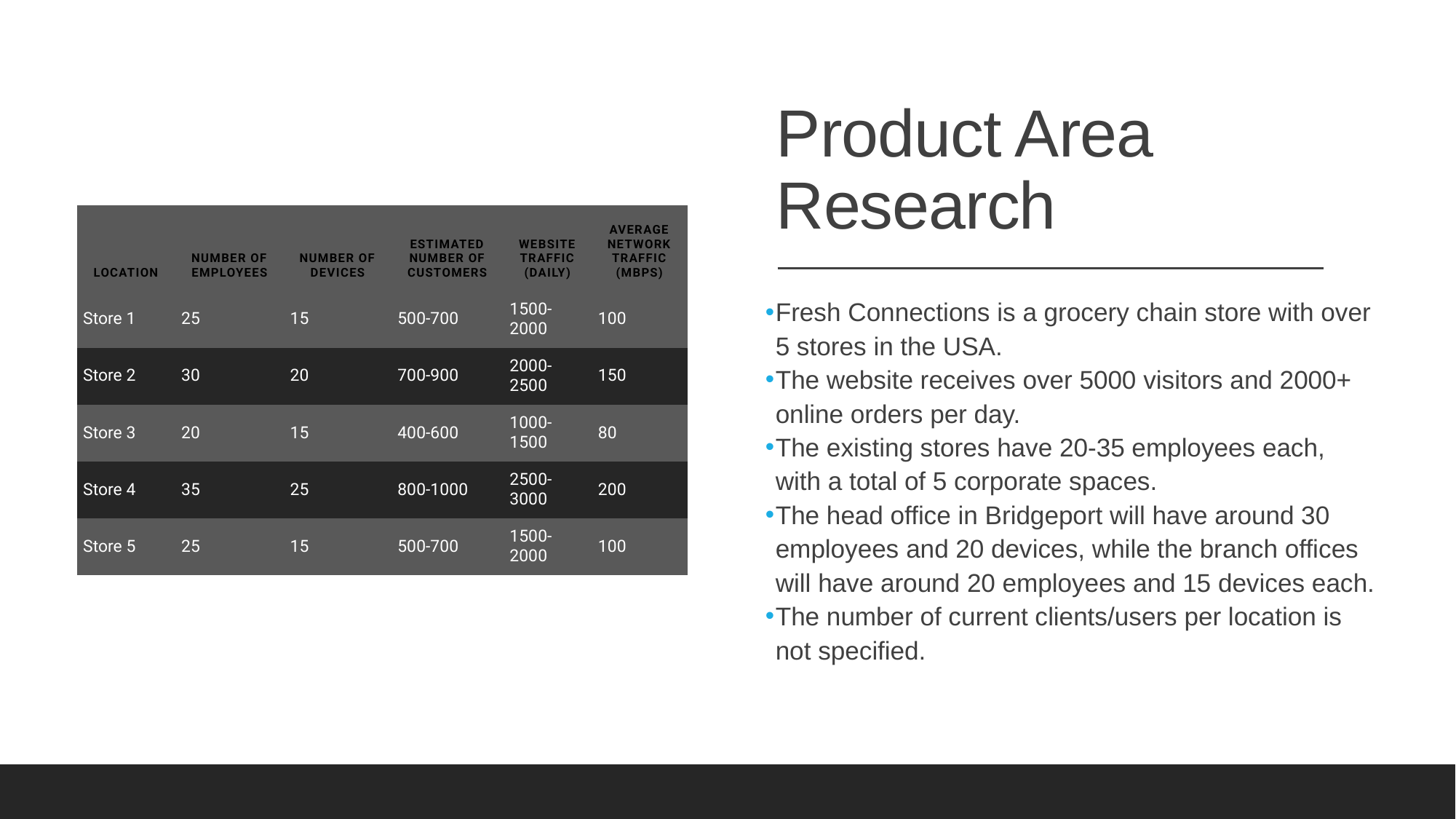

# Product Area Research
| Location | Number of Employees | Number of Devices | Estimated Number of Customers | Website Traffic (Daily) | Average Network Traffic (Mbps) |
| --- | --- | --- | --- | --- | --- |
| Store 1 | 25 | 15 | 500-700 | 1500-2000 | 100 |
| Store 2 | 30 | 20 | 700-900 | 2000-2500 | 150 |
| Store 3 | 20 | 15 | 400-600 | 1000-1500 | 80 |
| Store 4 | 35 | 25 | 800-1000 | 2500-3000 | 200 |
| Store 5 | 25 | 15 | 500-700 | 1500-2000 | 100 |
Fresh Connections is a grocery chain store with over 5 stores in the USA.
The website receives over 5000 visitors and 2000+ online orders per day.
The existing stores have 20-35 employees each, with a total of 5 corporate spaces.
The head office in Bridgeport will have around 30 employees and 20 devices, while the branch offices will have around 20 employees and 15 devices each.
The number of current clients/users per location is not specified.